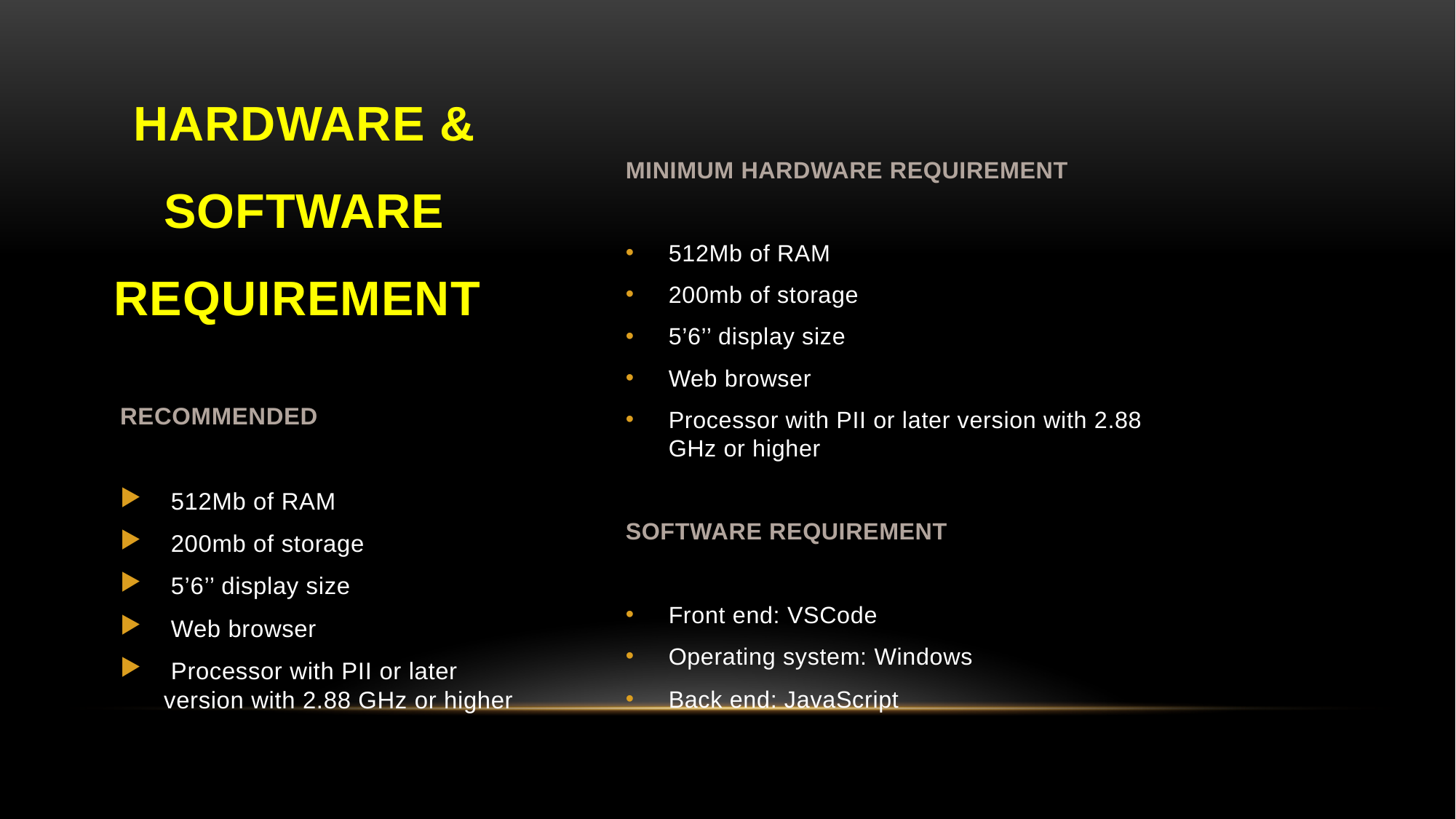

# HARDWARE & SOFTWARE REQUIREMENT
MINIMUM HARDWARE REQUIREMENT

512Mb of RAM
200mb of storage
5’6’’ display size
Web browser
Processor with PII or later version with 2.88 GHz or higher

SOFTWARE REQUIREMENT

Front end: VSCode
Operating system: Windows
Back end: JavaScript

RECOMMENDED

 512Mb of RAM
 200mb of storage
 5’6’’ display size
 Web browser
 Processor with PII or later version with 2.88 GHz or higher